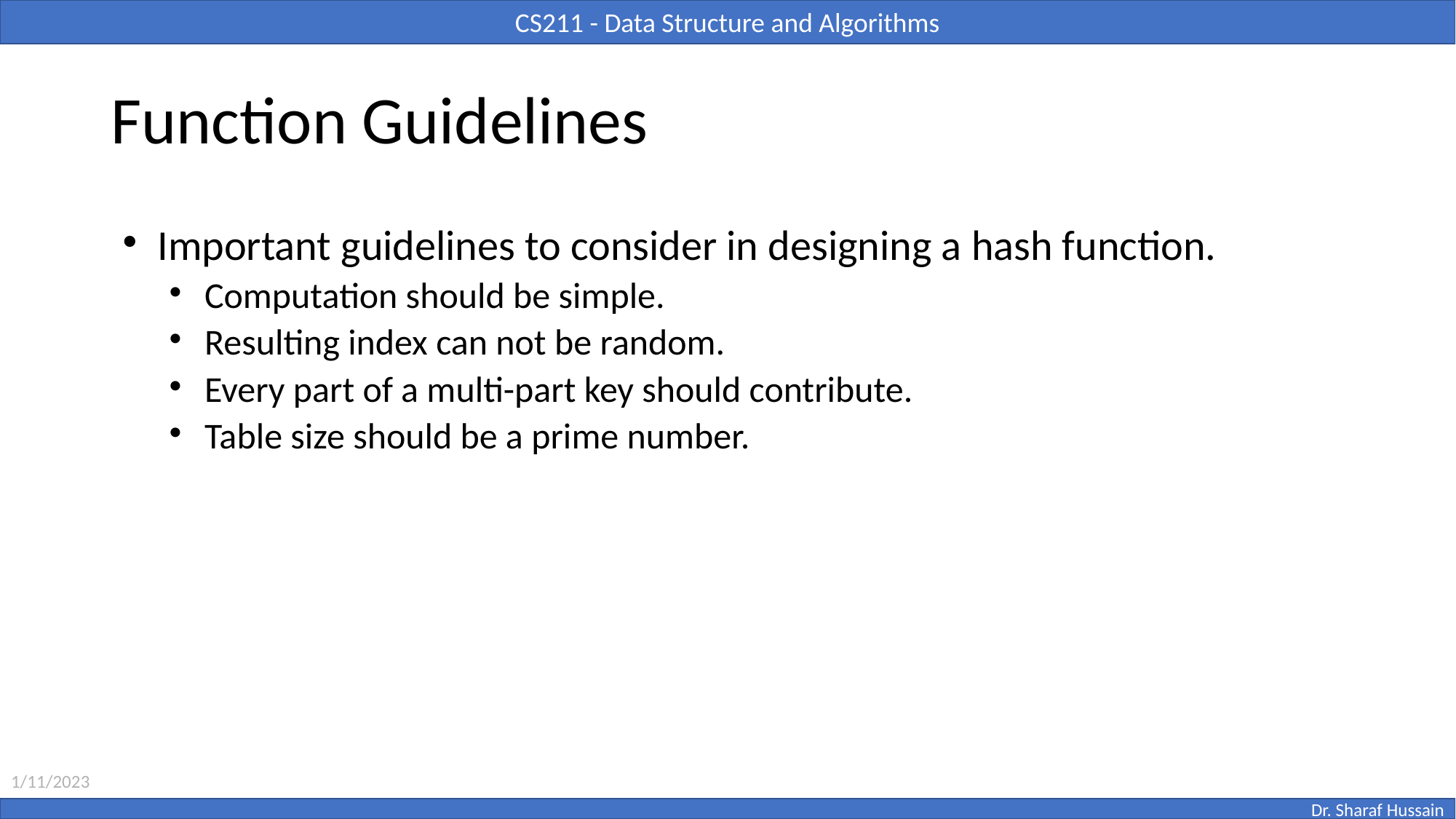

# Function Guidelines
Important guidelines to consider in designing a hash function.
Computation should be simple.
Resulting index can not be random.
Every part of a multi-part key should contribute.
Table size should be a prime number.
1/11/2023